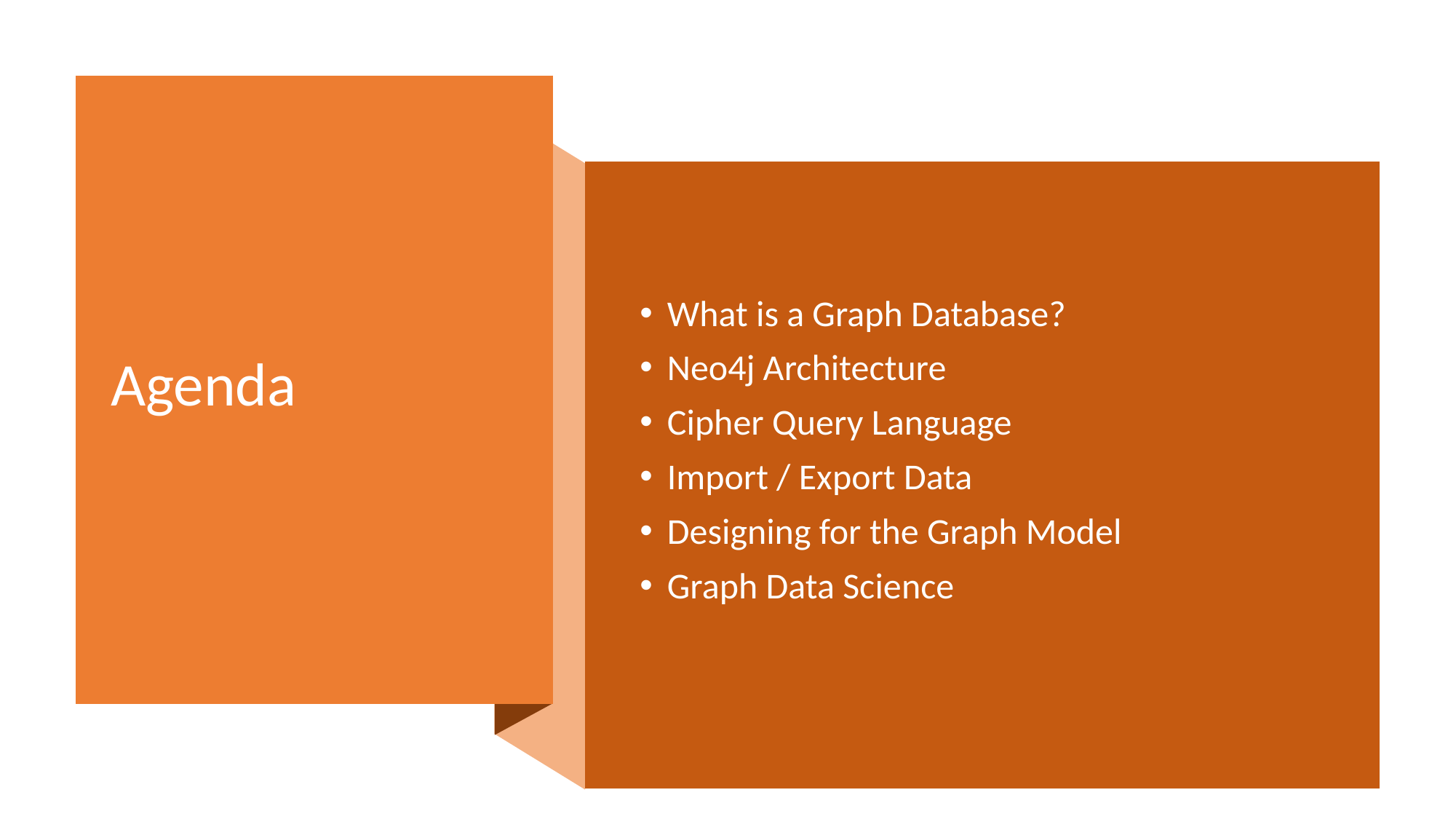

# Agenda
What is a Graph Database?
Neo4j Architecture
Cipher Query Language
Import / Export Data
Designing for the Graph Model
Graph Data Science